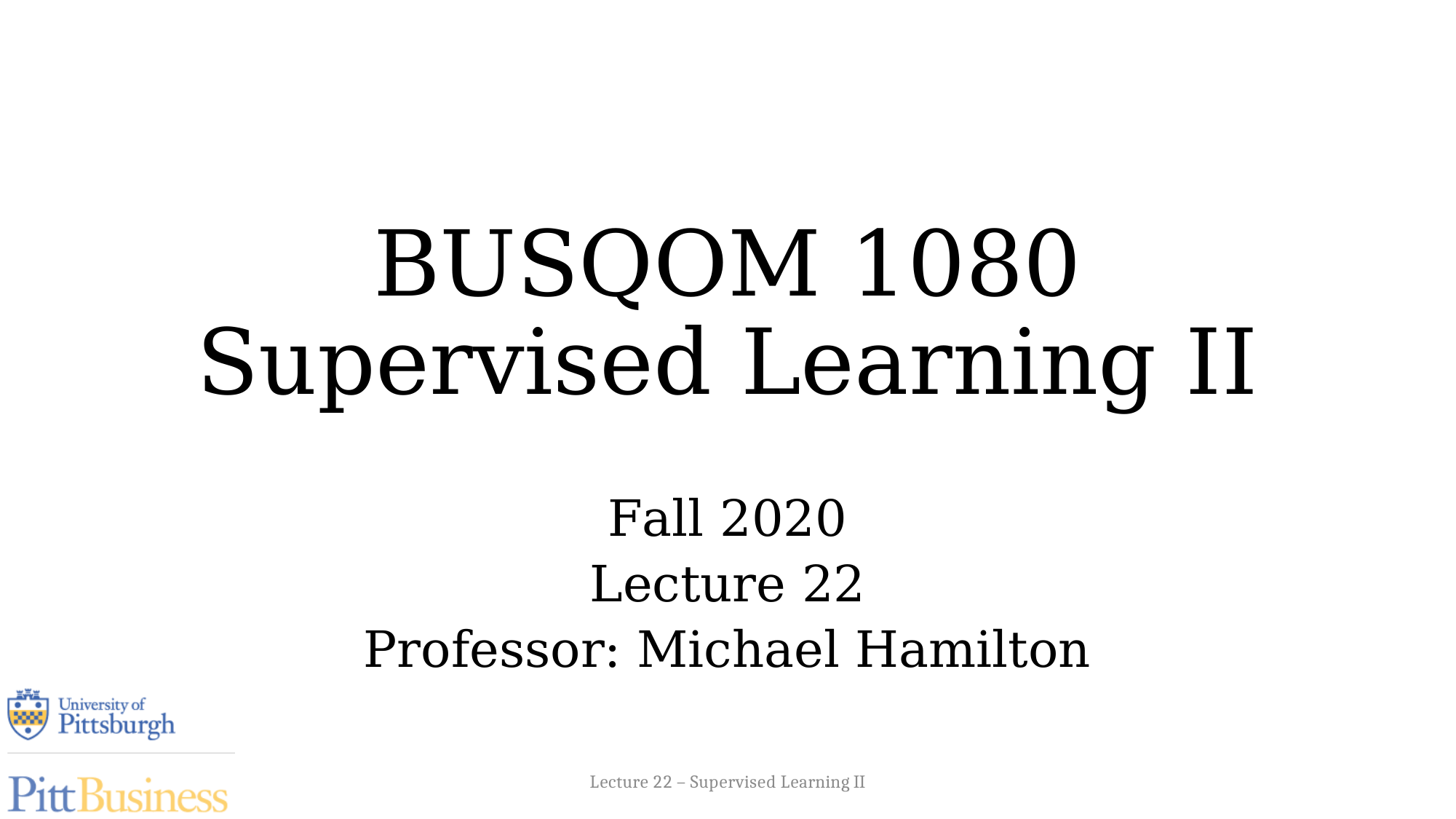

# BUSQOM 1080 Supervised Learning II

Fall 2020
Lecture 22
Professor: Michael Hamilton
Lecture 22 – Supervised Learning II